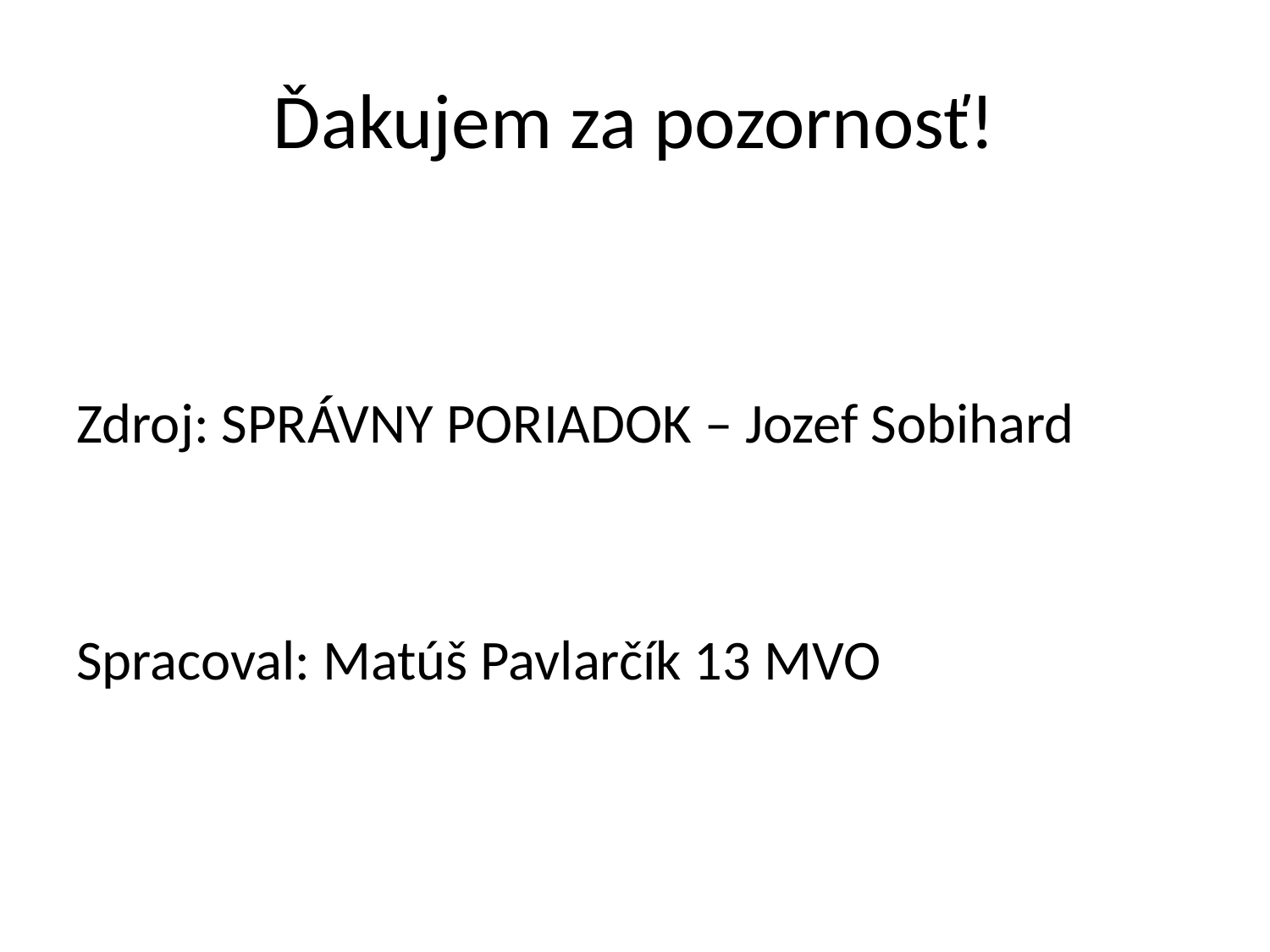

# Ďakujem za pozornosť!

Zdroj: SPRÁVNY PORIADOK – Jozef Sobihard

Spracoval: Matúš Pavlarčík 13 MVO